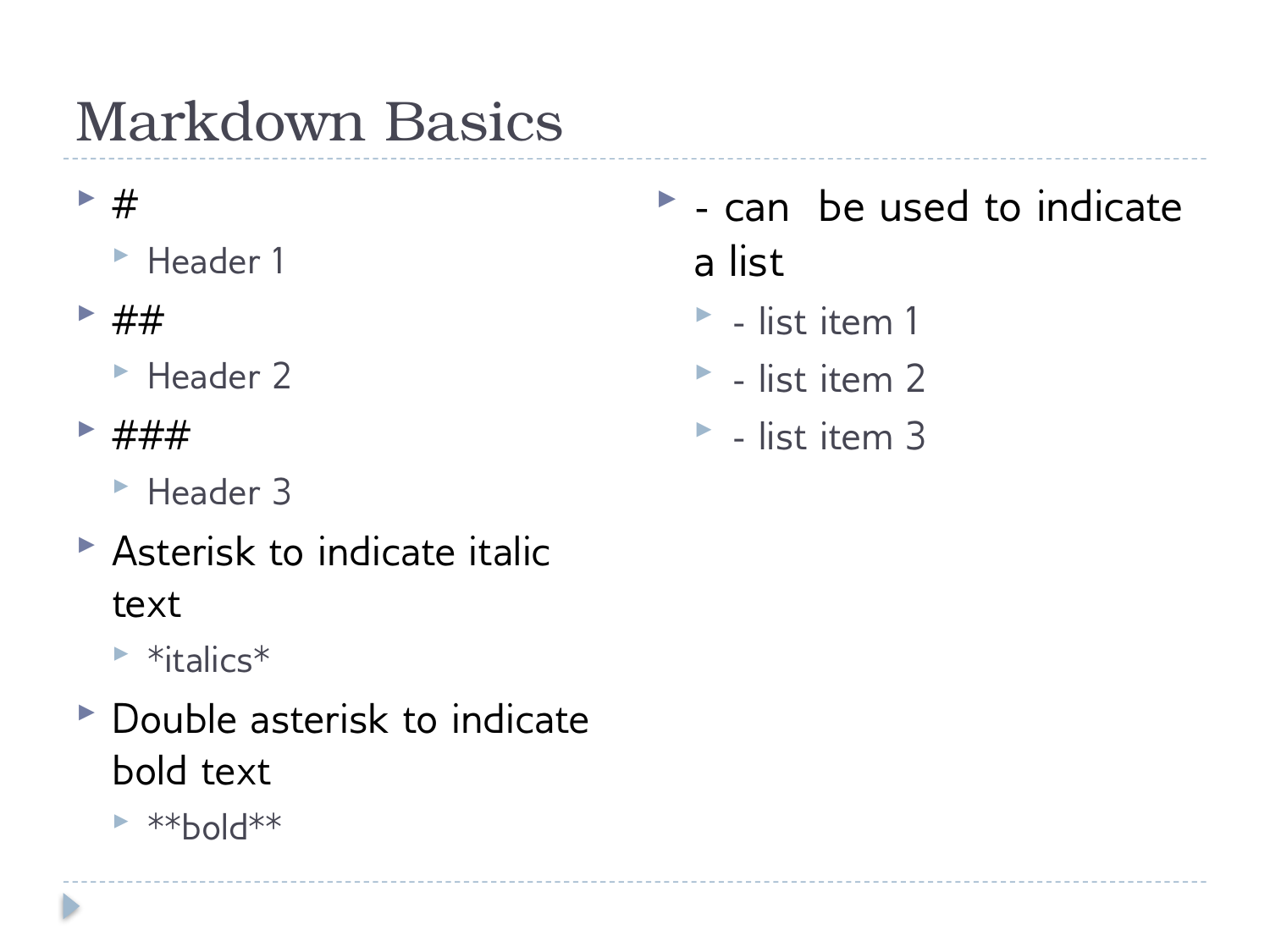

# Markdown Basics
- can  be used to indicate a list
- list item 1
- list item 2
- list item 3

#
Header 1
##
Header 2
###
Header 3
Asterisk to indicate italic text
*italics*
Double asterisk to indicate bold text
**bold**